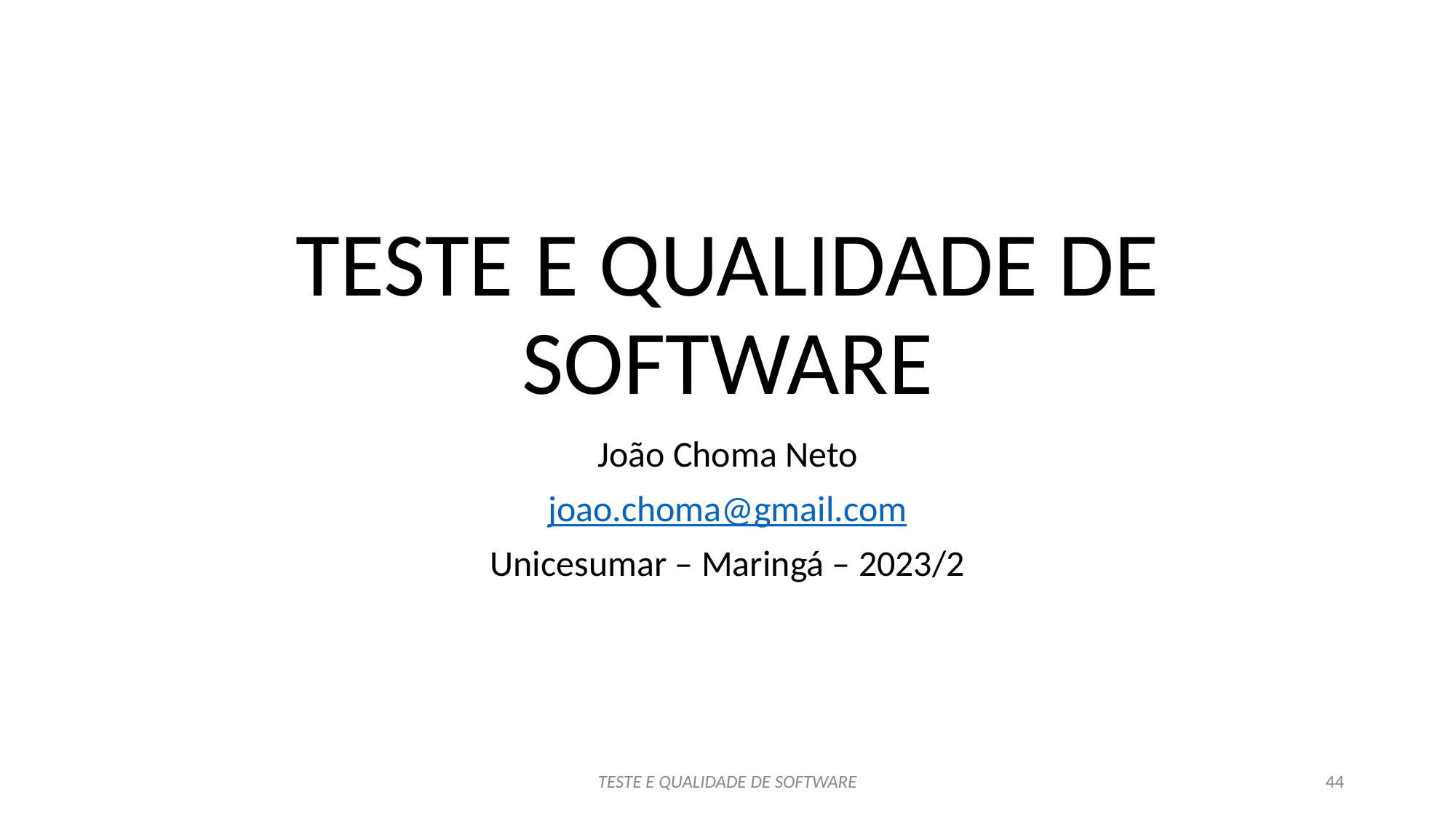

# TESTE E QUALIDADE DE SOFTWARE
João Choma Neto
joao.choma@gmail.com
Unicesumar – Maringá – 2023/2
TESTE E QUALIDADE DE SOFTWARE
44